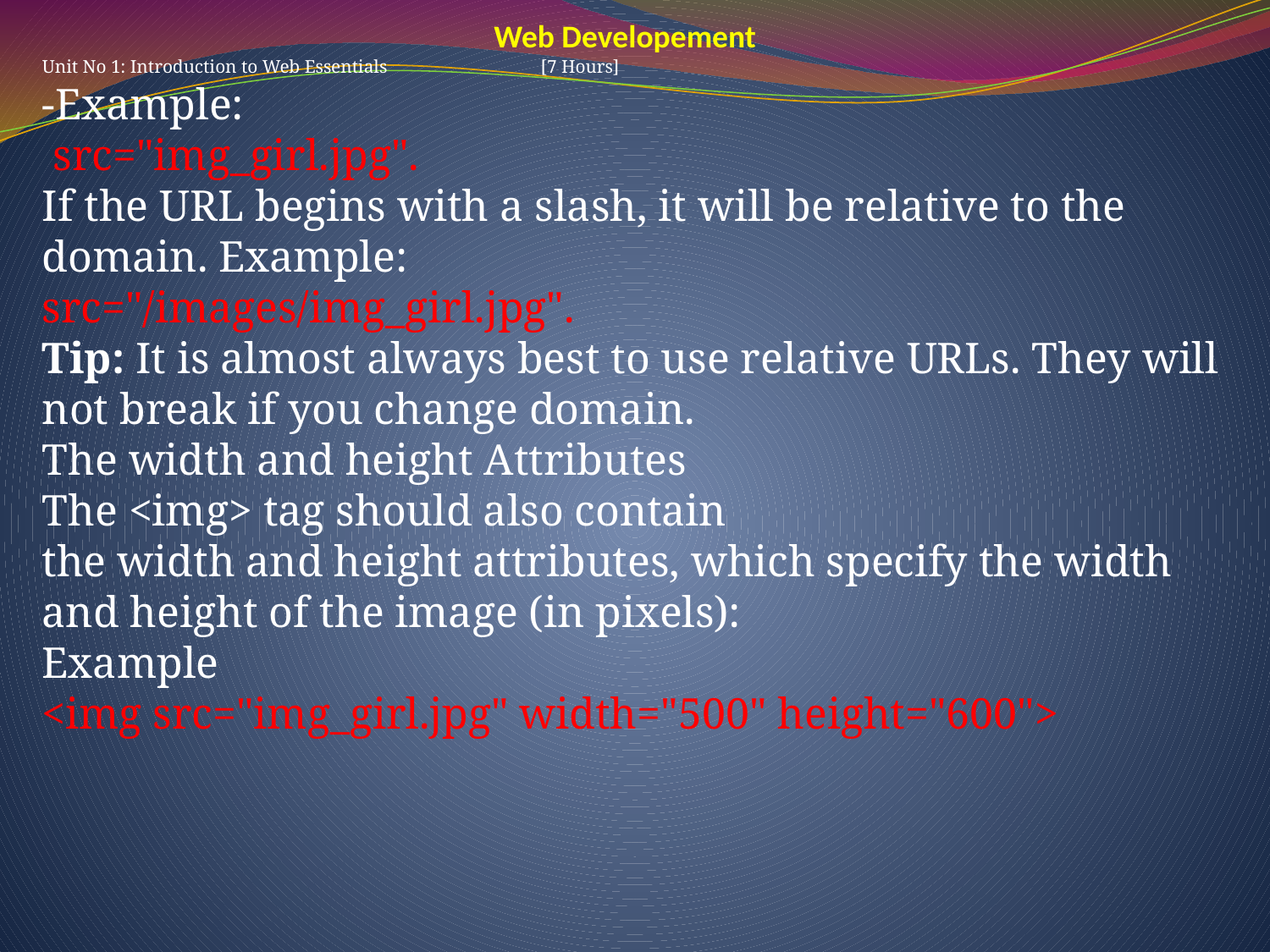

Web Developement
Unit No 1: Introduction to Web Essentials                                 [7 Hours]
-Example:
 src="img_girl.jpg".
If the URL begins with a slash, it will be relative to the domain. Example:
src="/images/img_girl.jpg".
Tip: It is almost always best to use relative URLs. They will not break if you change domain.
The width and height Attributes
The <img> tag should also contain the width and height attributes, which specify the width and height of the image (in pixels):
Example
<img src="img_girl.jpg" width="500" height="600">